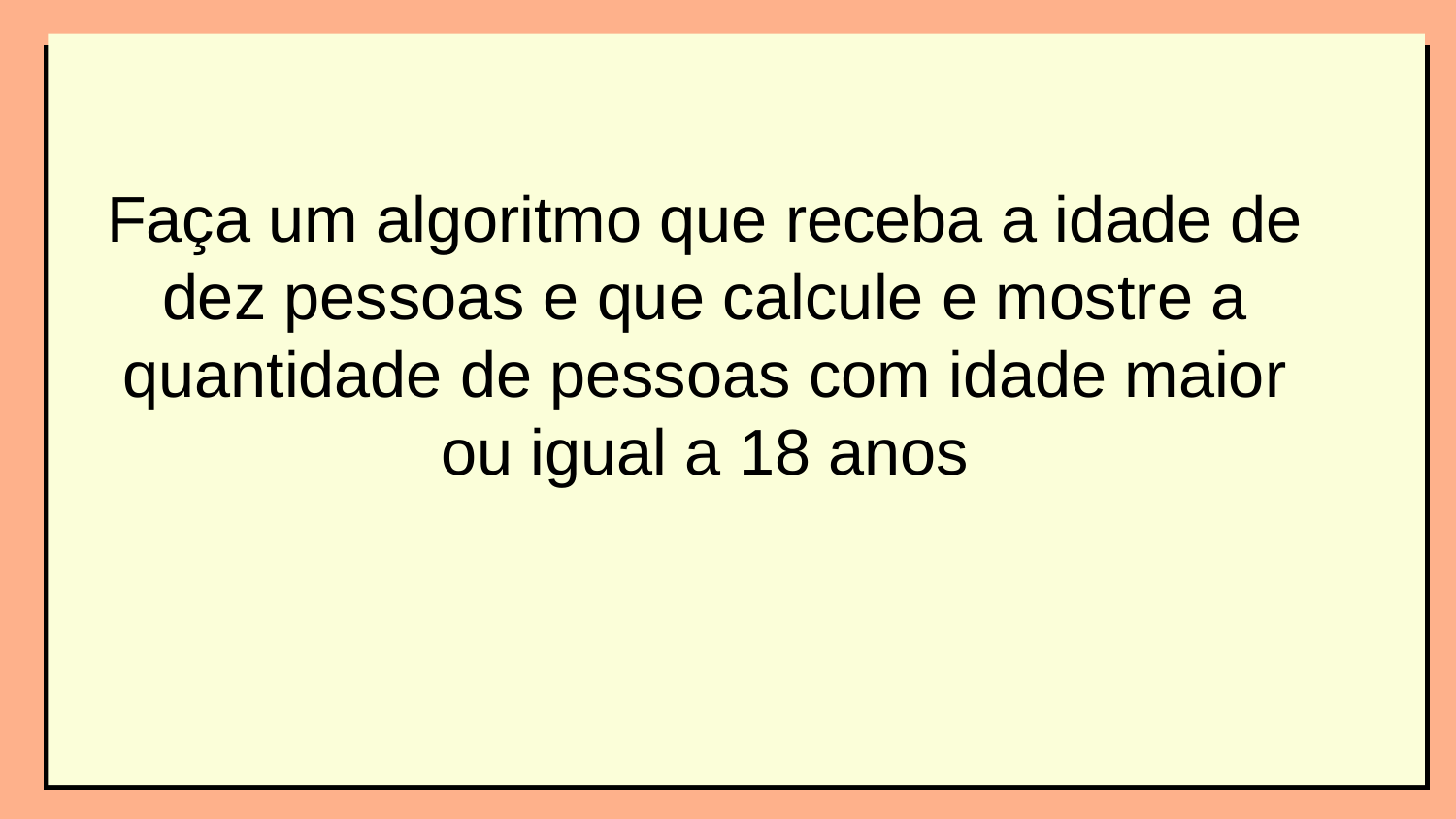

Faça um algoritmo que receba a idade de dez pessoas e que calcule e mostre a quantidade de pessoas com idade maior ou igual a 18 anos